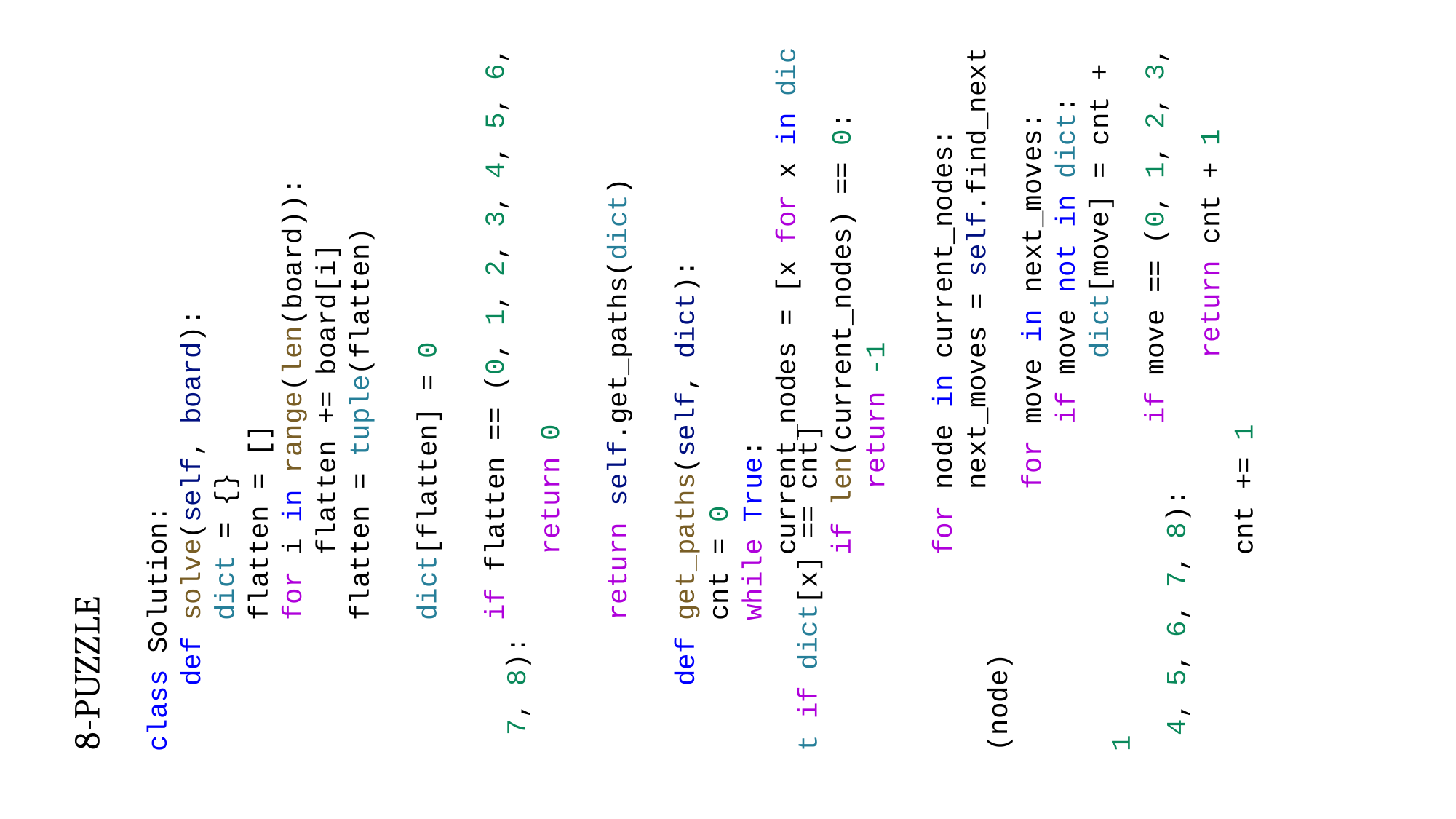

8-PUZZLE

class Solution:
    def solve(self, board):
        dict = {}
        flatten = []
        for i in range(len(board)):
            flatten += board[i]
        flatten = tuple(flatten)

        dict[flatten] = 0

        if flatten == (0, 1, 2, 3, 4, 5, 6, 7, 8):
            return 0

        return self.get_paths(dict)

    def get_paths(self, dict):
        cnt = 0
        while True:
            current_nodes = [x for x in dict if dict[x] == cnt]
            if len(current_nodes) == 0:
                return -1

            for node in current_nodes:
                next_moves = self.find_next(node)
                for move in next_moves:
                    if move not in dict:
                        dict[move] = cnt + 1
                    if move == (0, 1, 2, 3, 4, 5, 6, 7, 8):
                        return cnt + 1
            cnt += 1